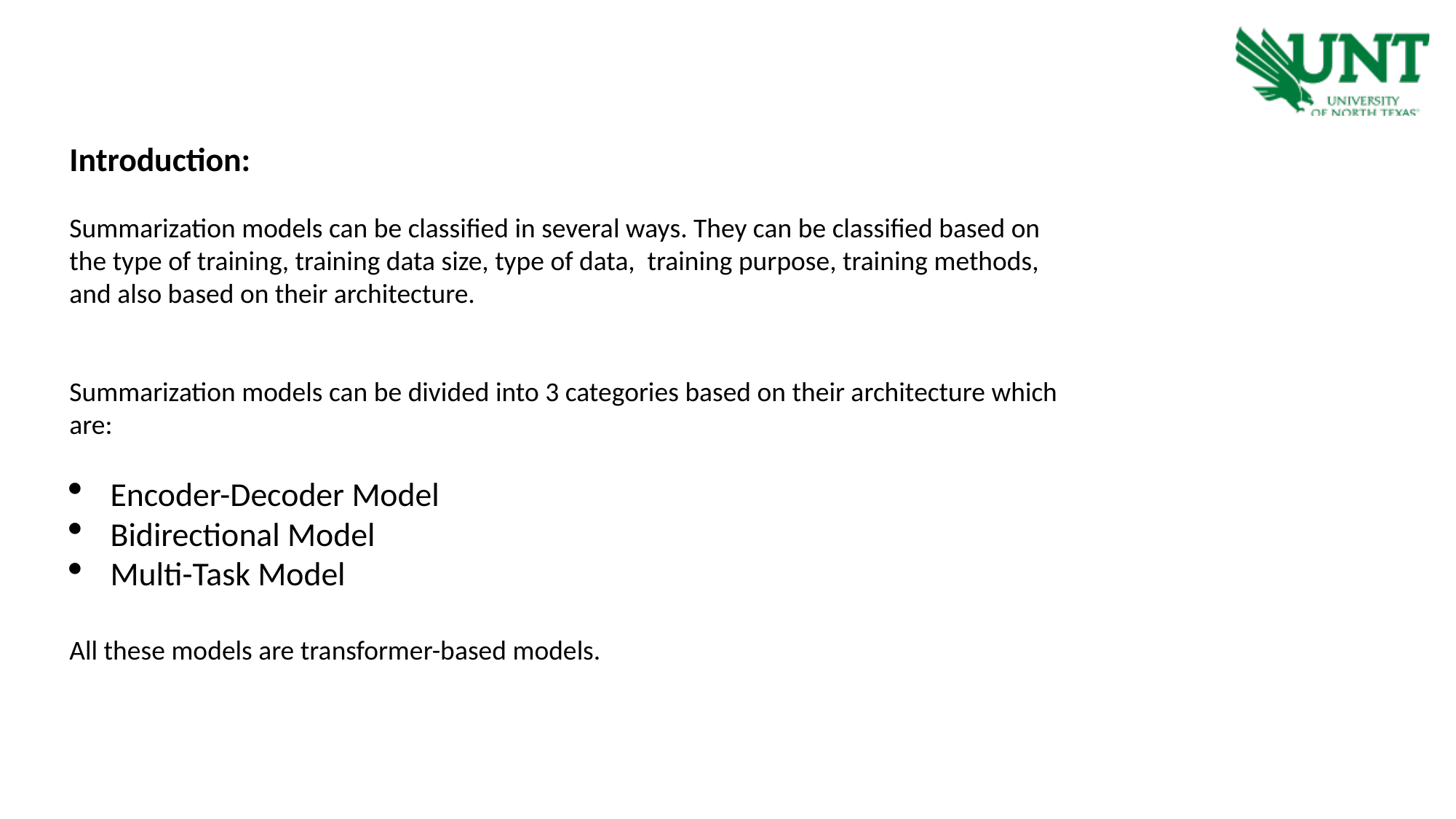

Introduction:

Summarization models can be classified in several ways. They can be classified based on the type of training, training data size, type of data,  training purpose, training methods, and also based on their architecture.

Summarization models can be divided into 3 categories based on their architecture which are:

Encoder-Decoder Model
Bidirectional Model
Multi-Task Model

All these models are transformer-based models.